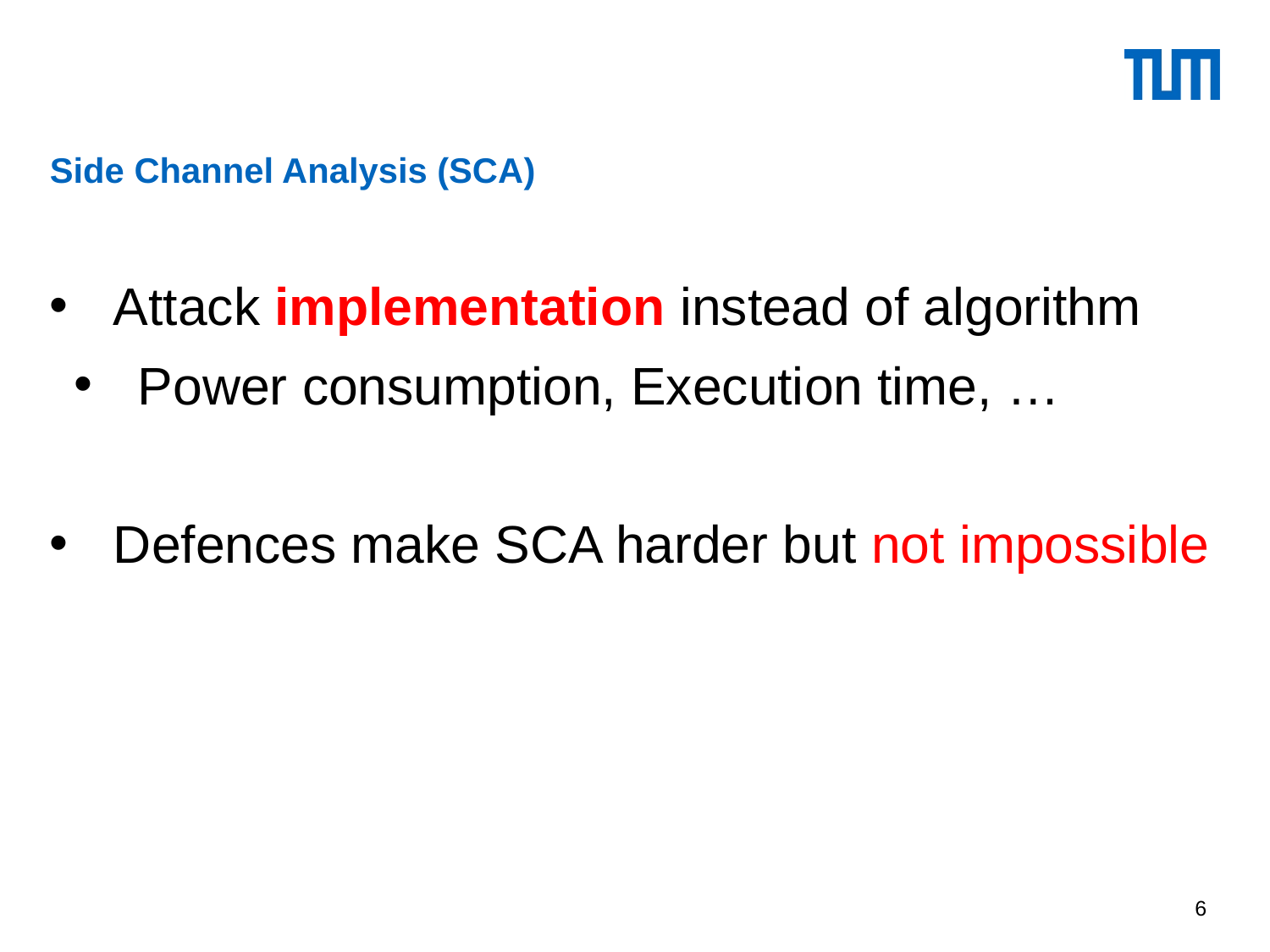

# Side Channel Analysis (SCA)
Attack implementation instead of algorithm
Power consumption, Execution time, …

Defences make SCA harder but not impossible

6